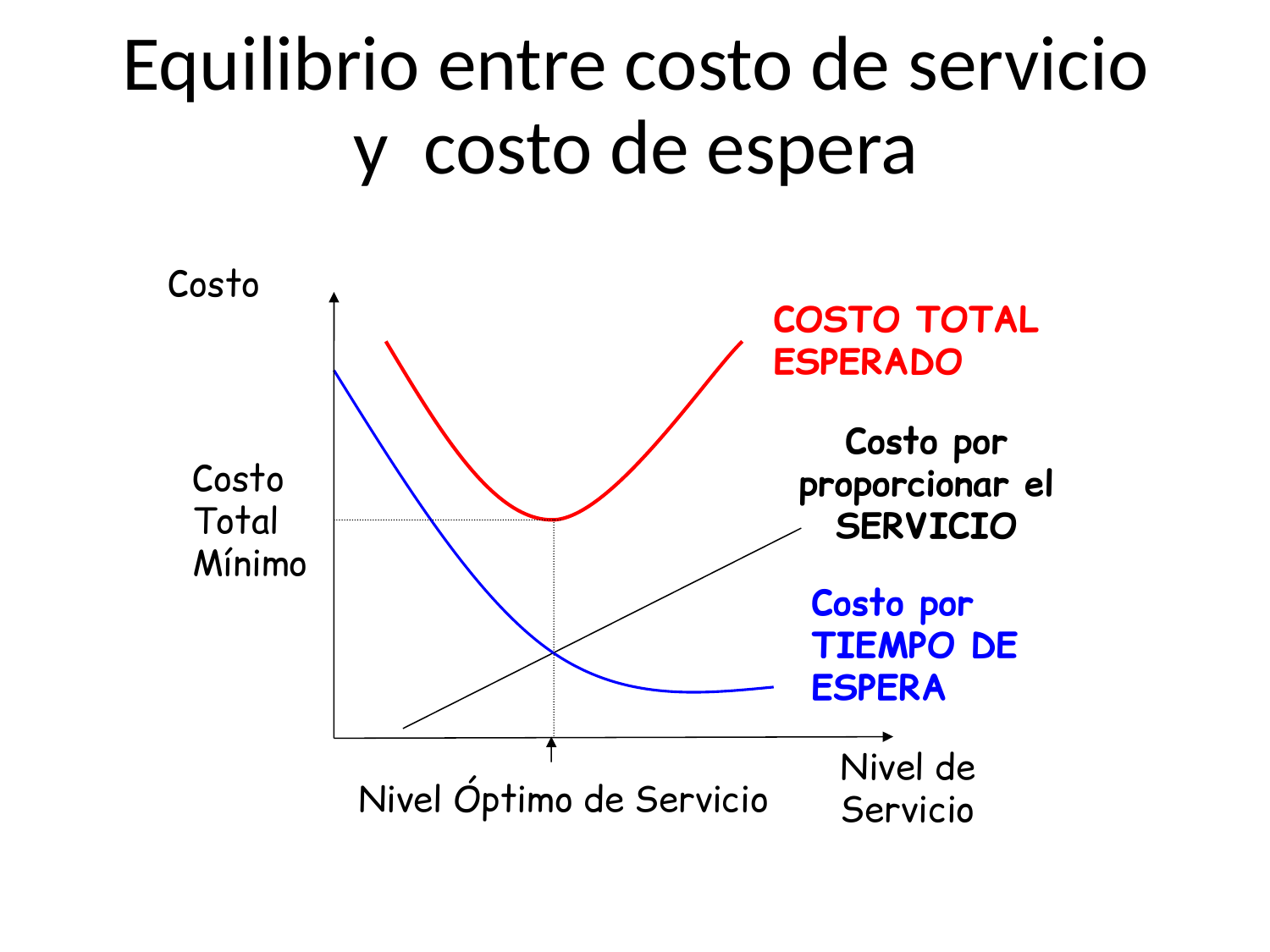

# Equilibrio entre costo de servicio y  costo de espera
Costo
COSTO TOTAL ESPERADO

Costo por proporcionar el SERVICIO
Costo Total Mínimo

Costo por TIEMPO DE ESPERA

Nivel de Servicio
Nivel Óptimo de Servicio